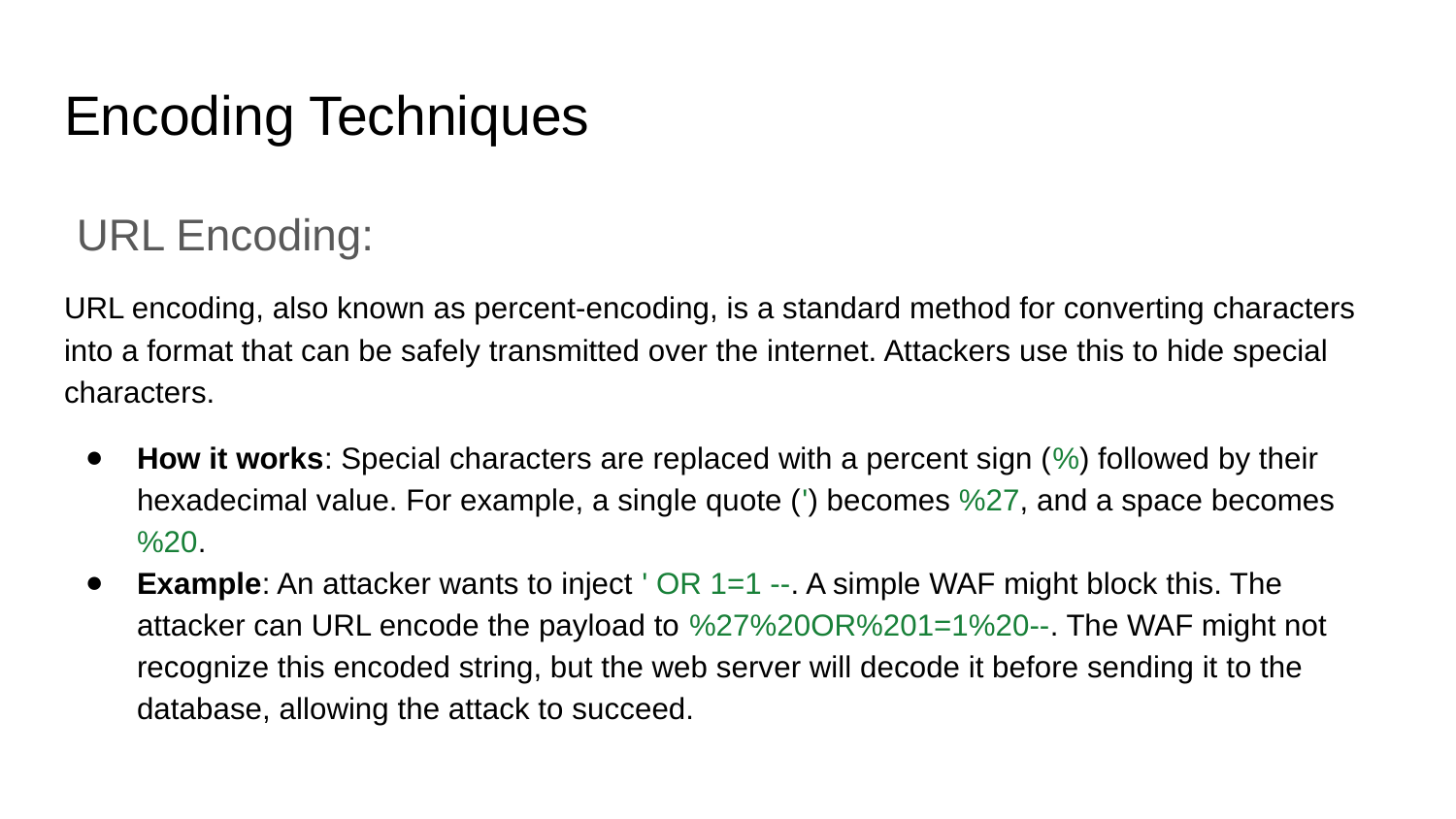

# Encoding Techniques
 URL Encoding:
URL encoding, also known as percent-encoding, is a standard method for converting characters into a format that can be safely transmitted over the internet. Attackers use this to hide special characters.
How it works: Special characters are replaced with a percent sign (%) followed by their hexadecimal value. For example, a single quote (') becomes %27, and a space becomes %20.
Example: An attacker wants to inject ' OR 1=1 --. A simple WAF might block this. The attacker can URL encode the payload to %27%20OR%201=1%20--. The WAF might not recognize this encoded string, but the web server will decode it before sending it to the database, allowing the attack to succeed.